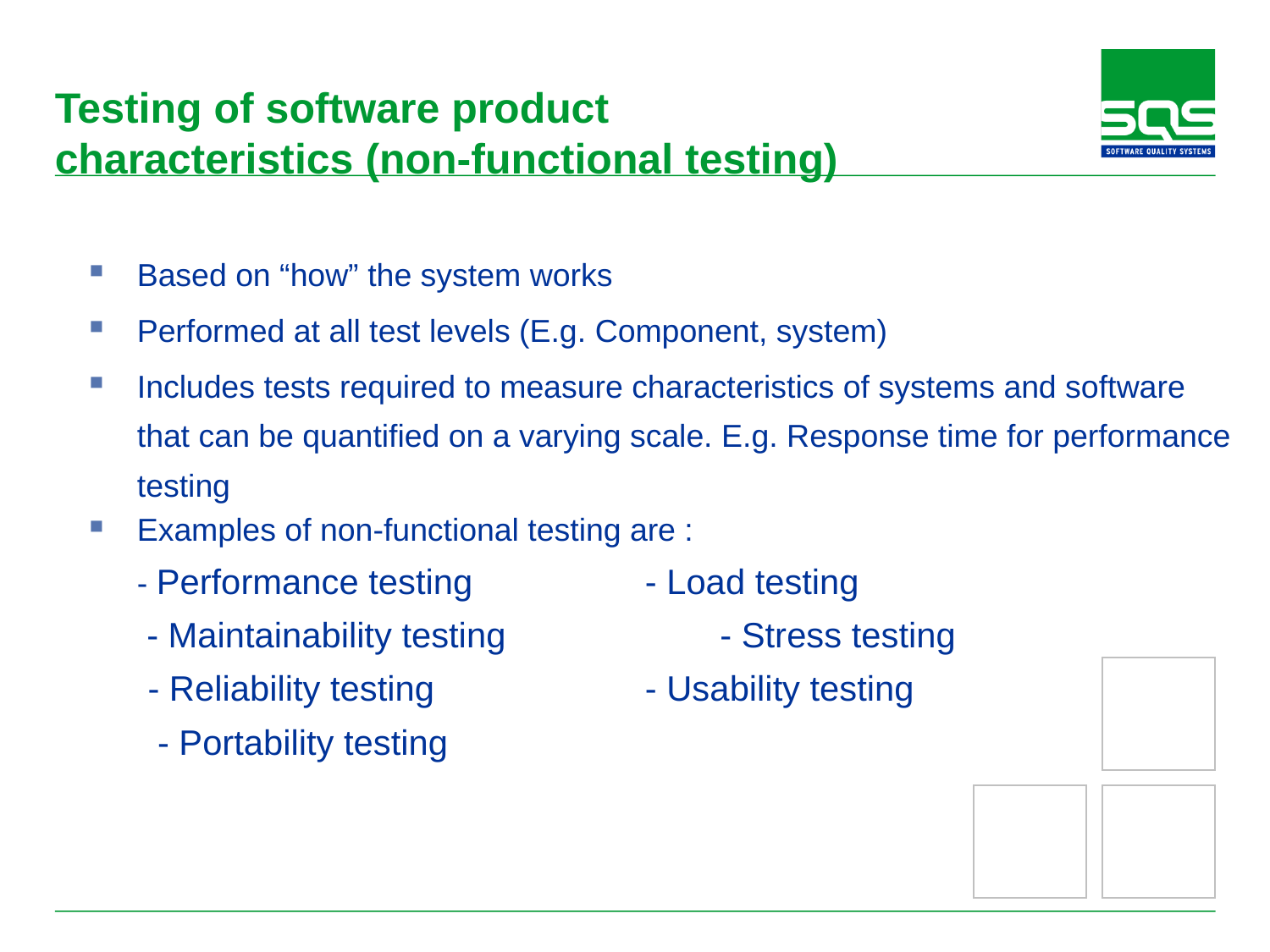

# Testing of software product characteristics (non-functional testing)

Based on “how” the system works
Performed at all test levels (E.g. Component, system)
Includes tests required to measure characteristics of systems and software that can be quantified on a varying scale. E.g. Response time for performance testing
Examples of non-functional testing are :
	- Performance testing		- Load testing
	 - Maintainability testing                      - Stress testing
      - Reliability testing                 	- Usability testing
       - Portability testing